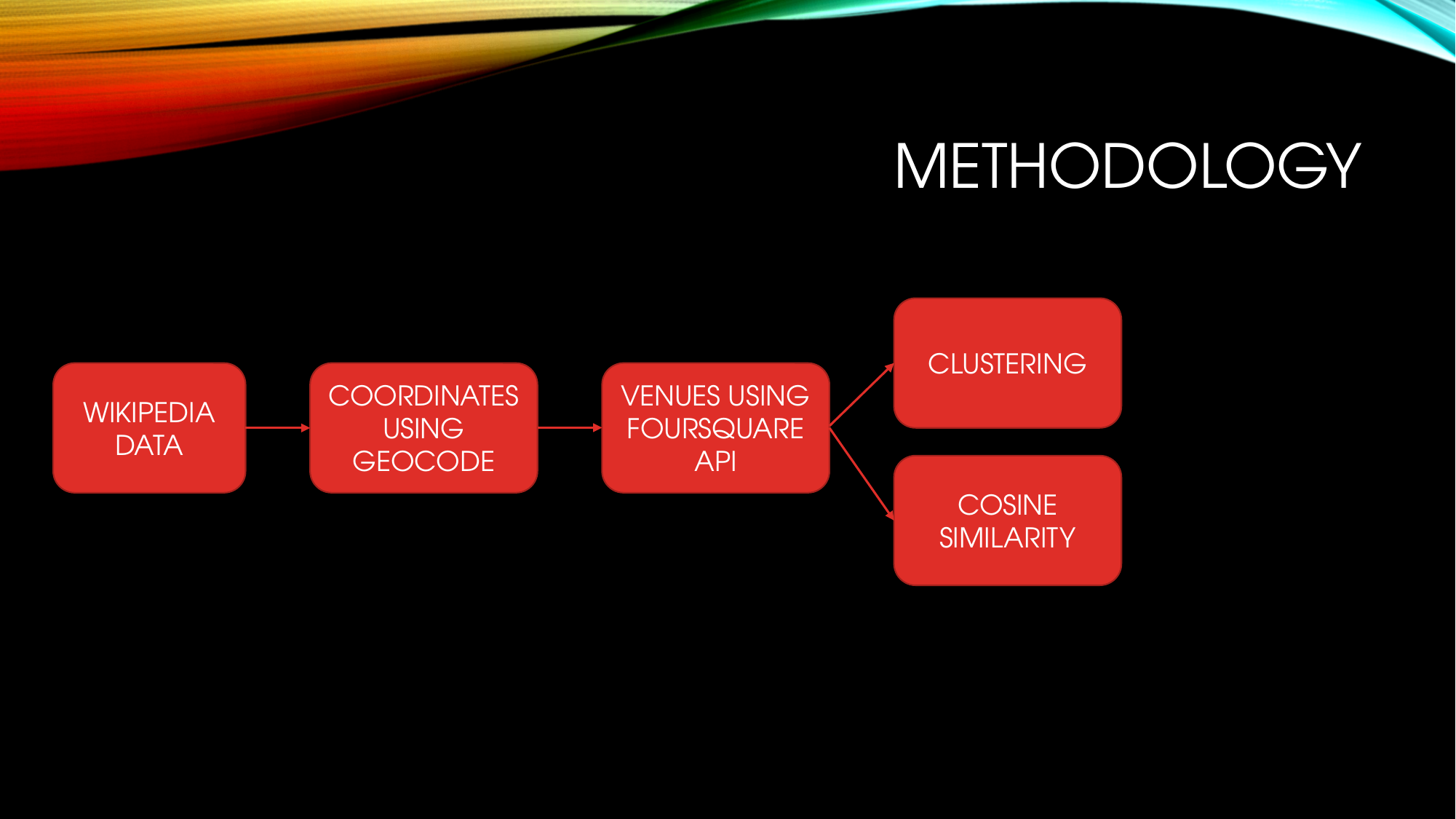

# METHODOLOGY
CLUSTERING
WIKIPEDIA DATA
COORDINATES USING GEOCODE
VENUES USING FOURSQUARE API
COSINE SIMILARITY